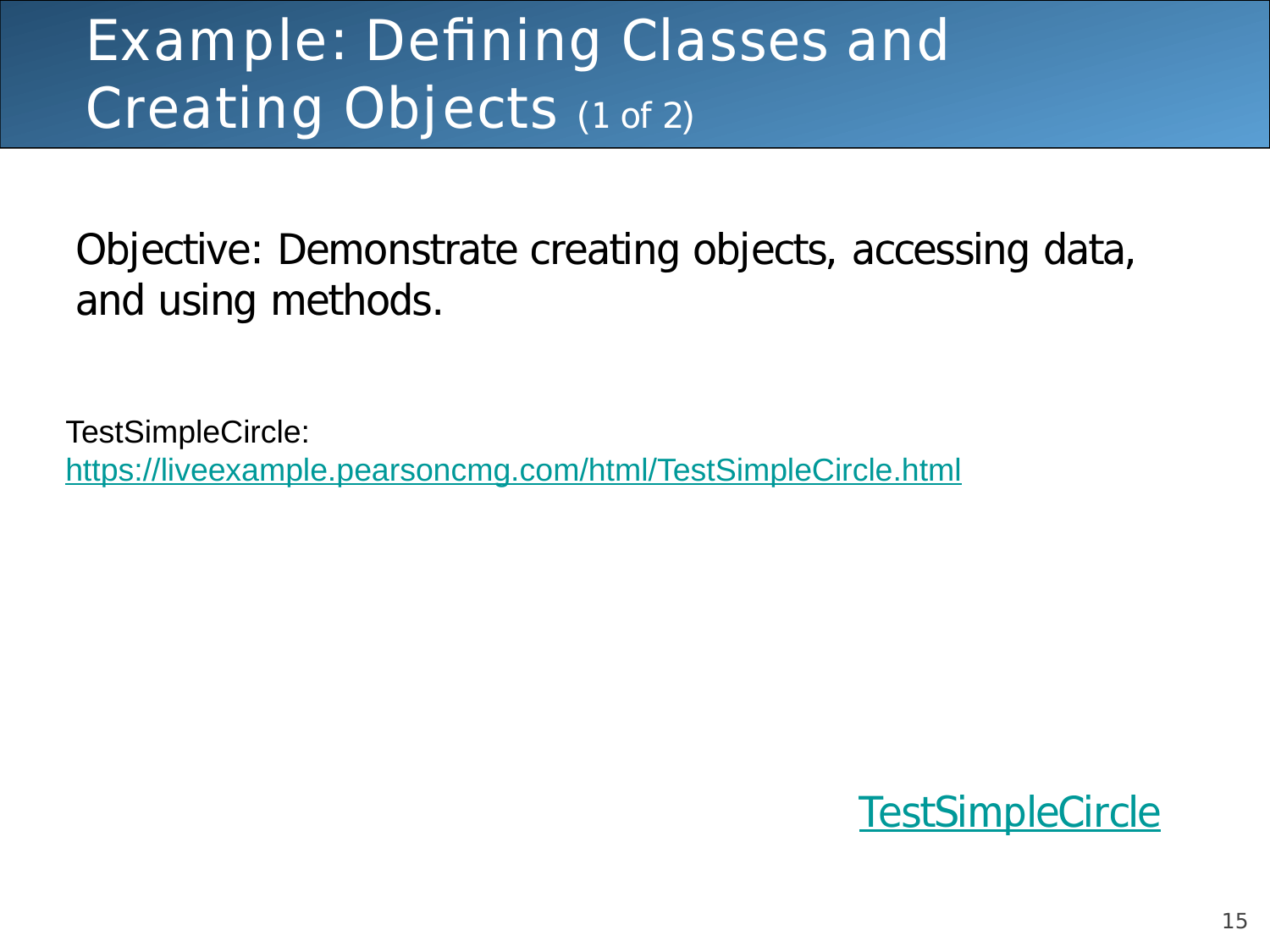

# Example: Defining Classes and Creating Objects (1 of 2)
Objective: Demonstrate creating objects, accessing data, and using methods.
TestSimpleCircle: https://liveexample.pearsoncmg.com/html/TestSimpleCircle.html
TestSimpleCircle